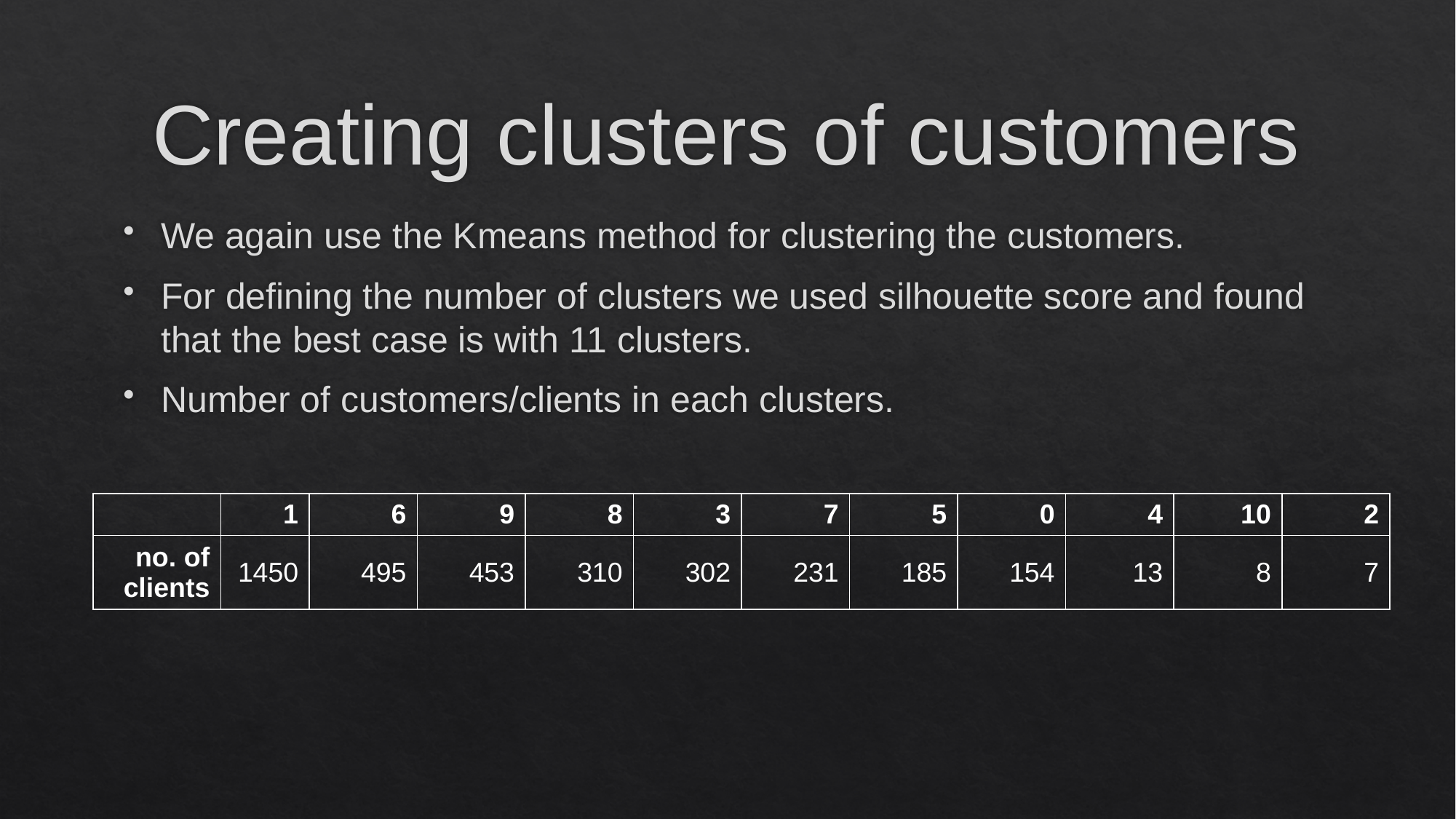

# Creating clusters of customers
We again use the Kmeans method for clustering the customers.
For defining the number of clusters we used silhouette score and found that the best case is with 11 clusters.
Number of customers/clients in each clusters.
|  | 1 | 6 | 9 | 8 | 3 | 7 | 5 | 0 | 4 | 10 | 2 |
| --- | --- | --- | --- | --- | --- | --- | --- | --- | --- | --- | --- |
| no. of clients | 1450 | 495 | 453 | 310 | 302 | 231 | 185 | 154 | 13 | 8 | 7 |